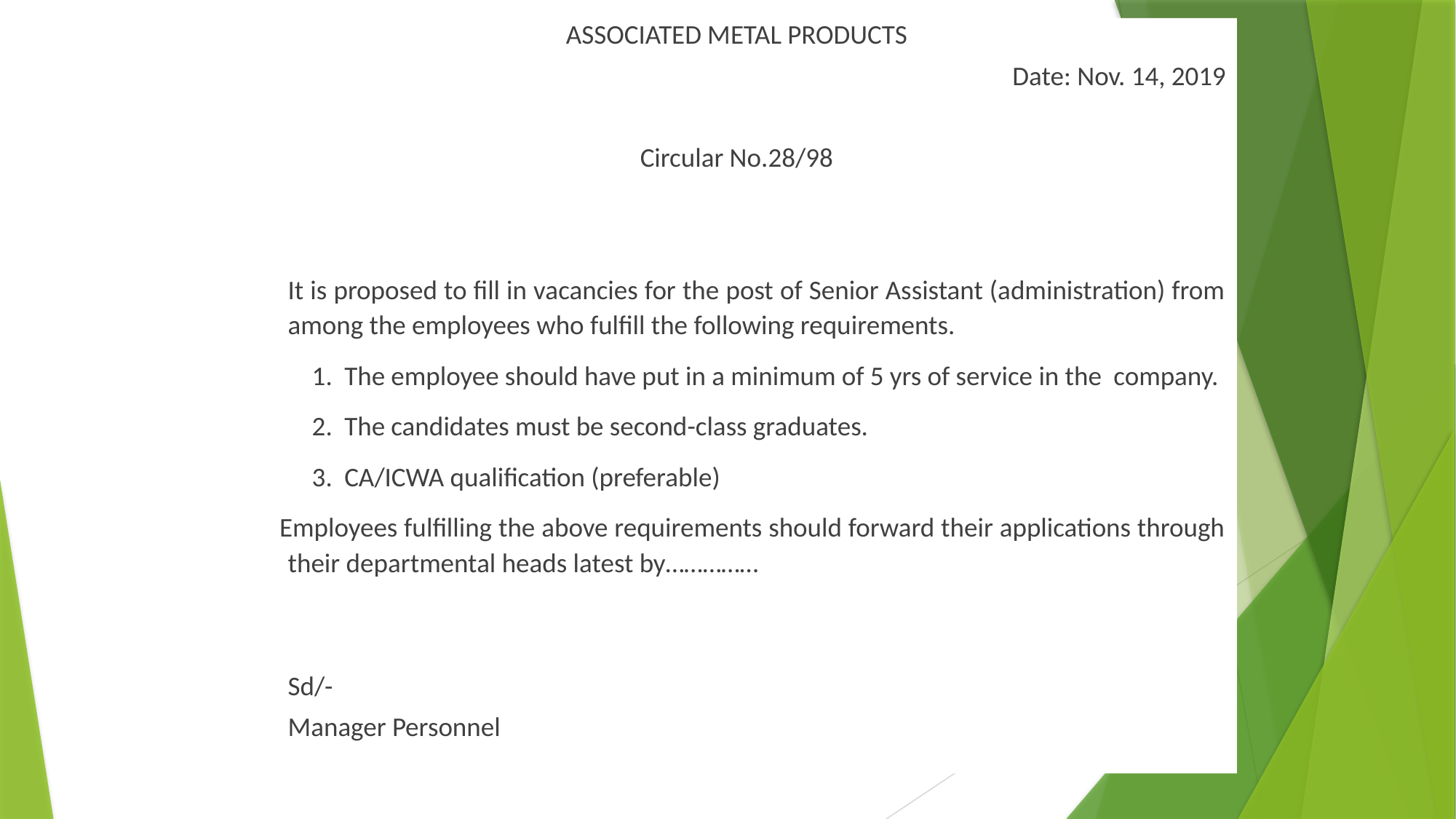

ASSOCIATED METAL PRODUCTS
									          					Date: Nov. 14, 2019

Circular No.28/98

	It is proposed to fill in vacancies for the post of Senior Assistant (administration) from among the employees who fulfill the following requirements.
	    1.  The employee should have put in a minimum of 5 yrs of service in the  company.
	    2.  The candidates must be second-class graduates.
	    3.  CA/ICWA qualification (preferable)
     Employees fulfilling the above requirements should forward their applications through their departmental heads latest by……………

	Sd/-
	Manager Personnel
23